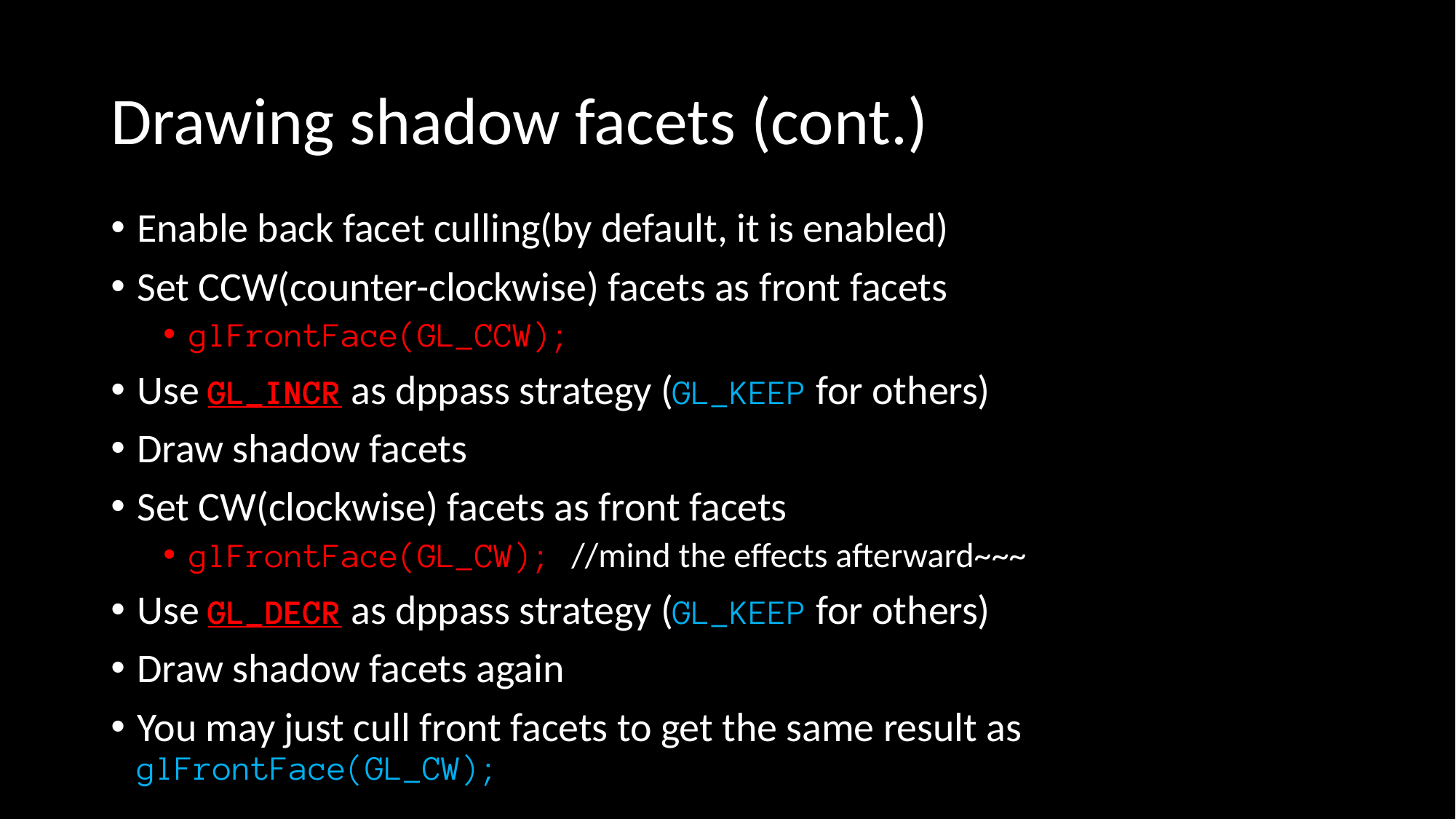

# Drawing shadow facets (cont.)
Enable back facet culling(by default, it is enabled)
Set CCW(counter-clockwise) facets as front facets
glFrontFace(GL_CCW);
Use GL_INCR as dppass strategy (GL_KEEP for others)
Draw shadow facets
Set CW(clockwise) facets as front facets
glFrontFace(GL_CW); //mind the effects afterward~~~
Use GL_DECR as dppass strategy (GL_KEEP for others)
Draw shadow facets again
You may just cull front facets to get the same result as glFrontFace(GL_CW);